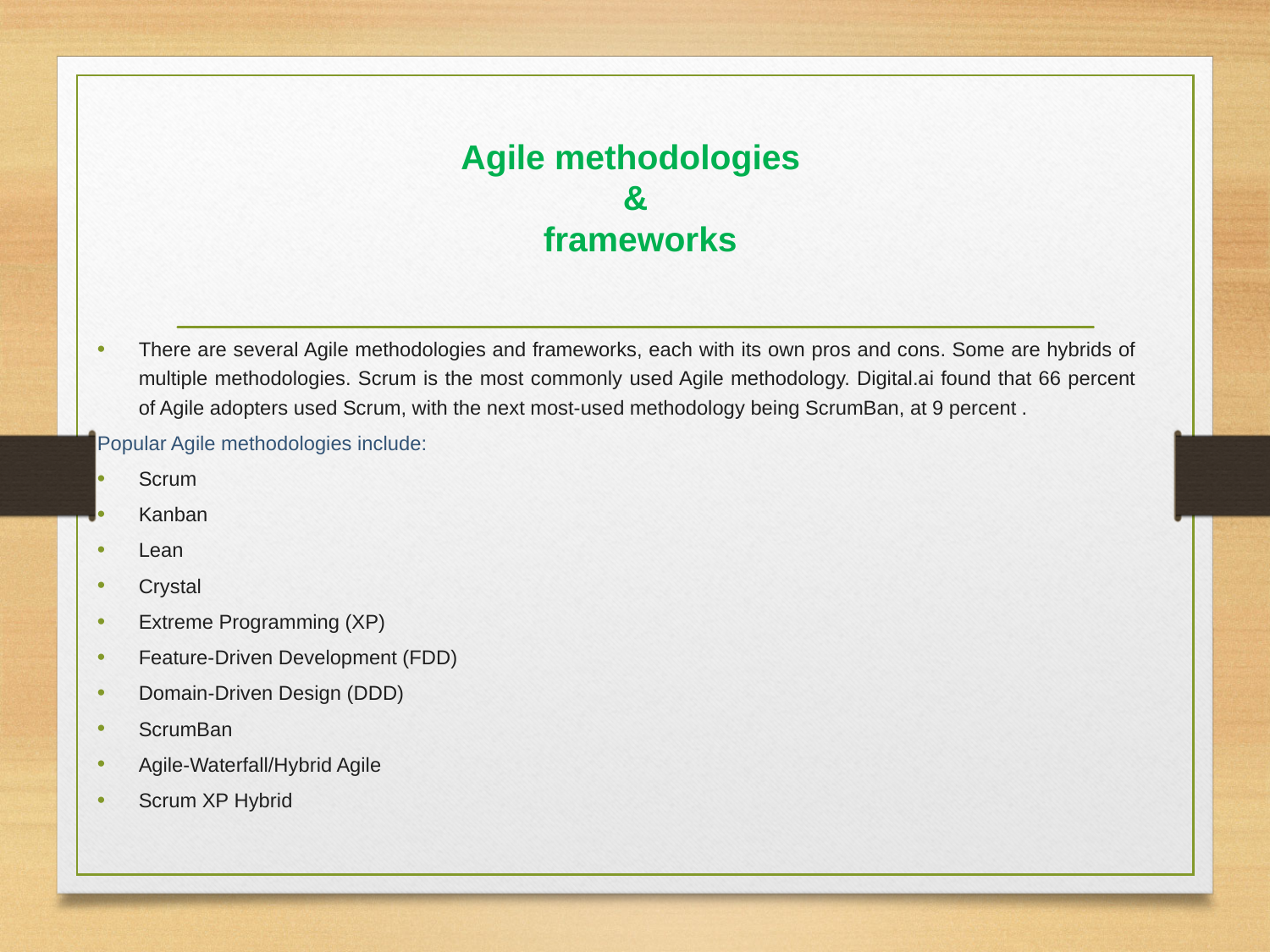

# Agile methodologies & frameworks
There are several Agile methodologies and frameworks, each with its own pros and cons. Some are hybrids of multiple methodologies. Scrum is the most commonly used Agile methodology. Digital.ai found that 66 percent of Agile adopters used Scrum, with the next most-used methodology being ScrumBan, at 9 percent .
Popular Agile methodologies include:
Scrum
Kanban
Lean
Crystal
Extreme Programming (XP)
Feature-Driven Development (FDD)
Domain-Driven Design (DDD)
ScrumBan
Agile-Waterfall/Hybrid Agile
Scrum XP Hybrid